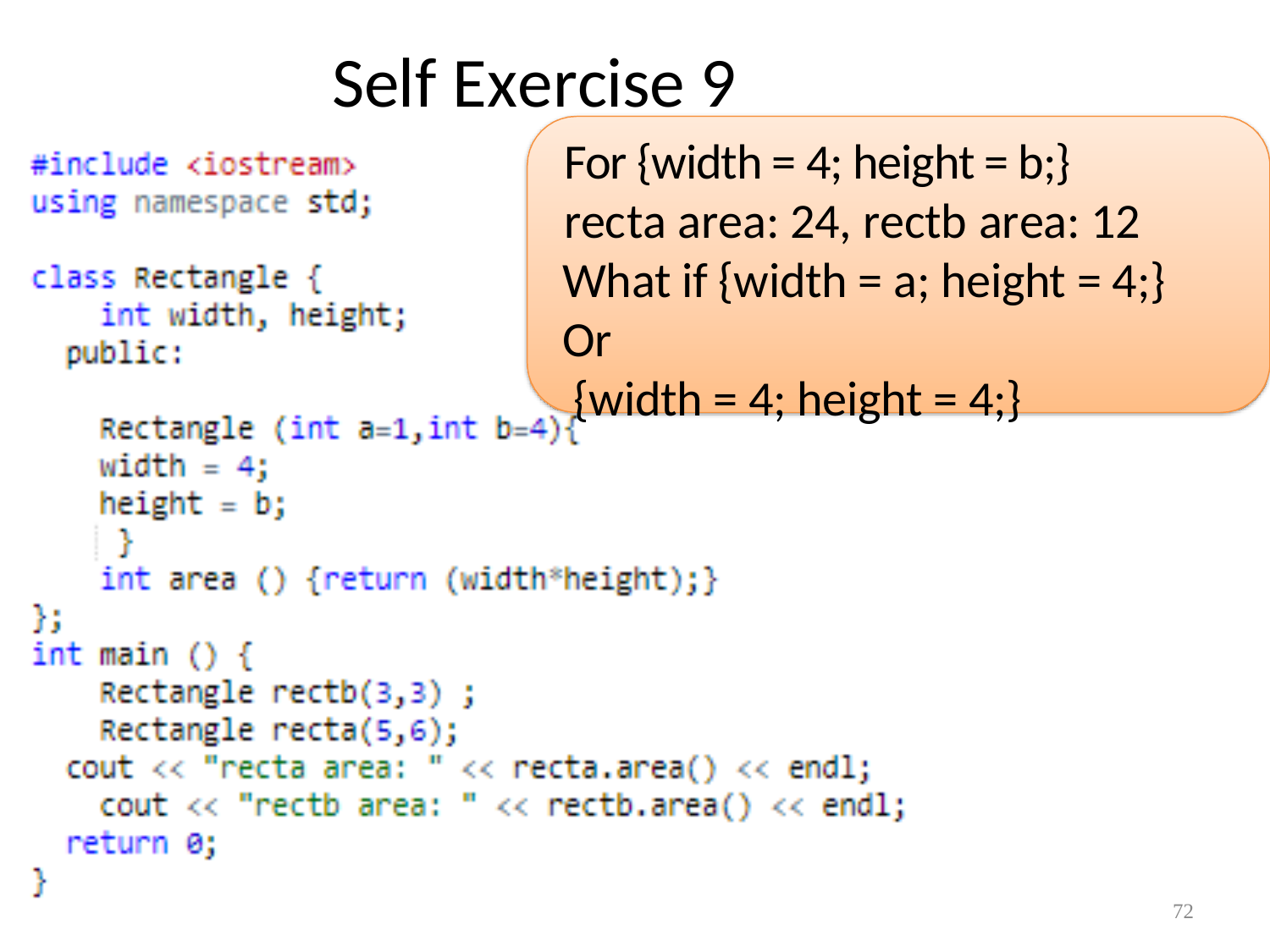

# Self Exercise 9

For {width = 4; height = b;}
recta area: 24, rectb area: 12
What if {width = a; height = 4;}
Or
 {width = 4; height = 4;}

72